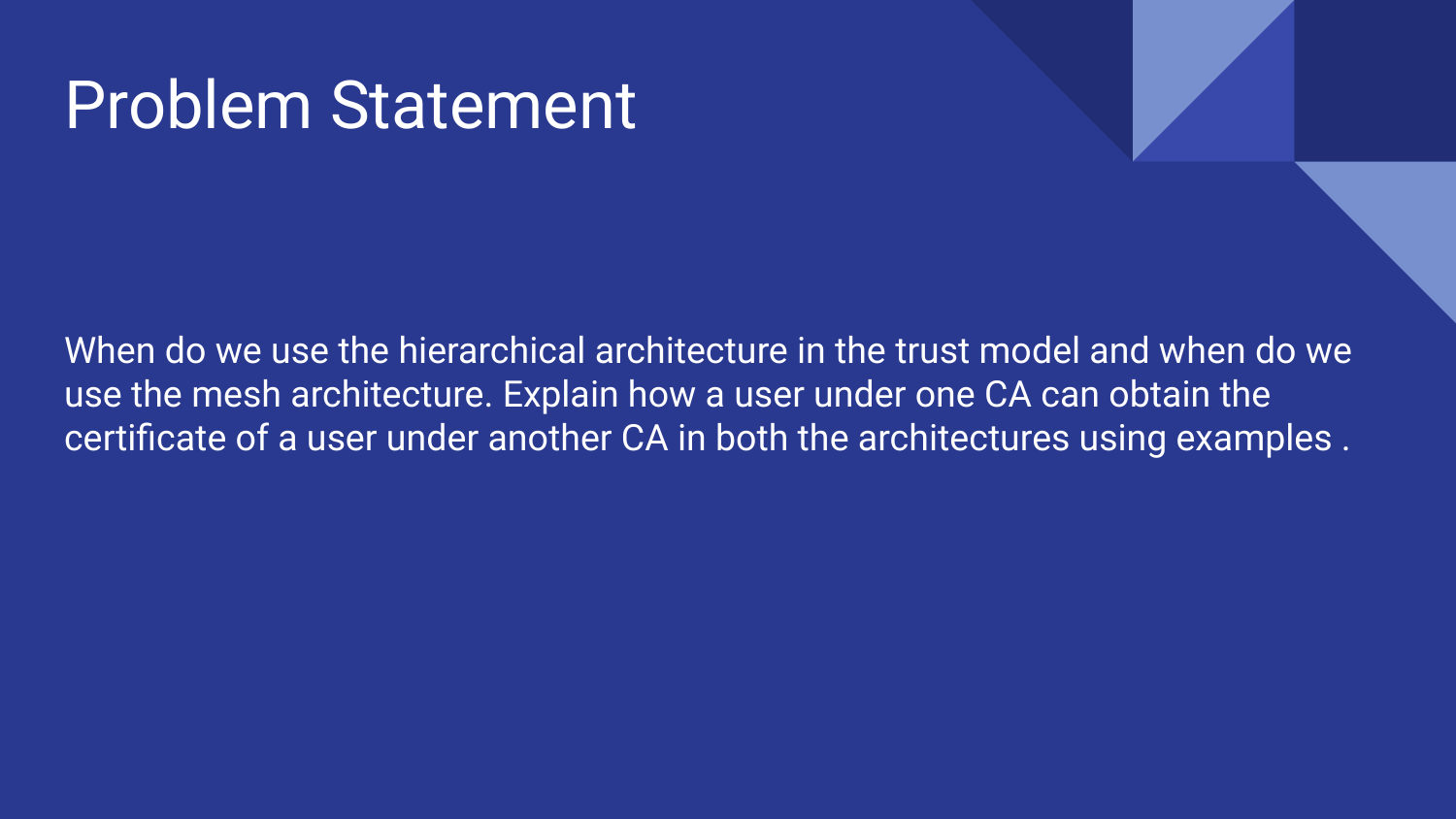

# Problem Statement
When do we use the hierarchical architecture in the trust model and when do we use the mesh architecture. Explain how a user under one CA can obtain the certificate of a user under another CA in both the architectures using examples .